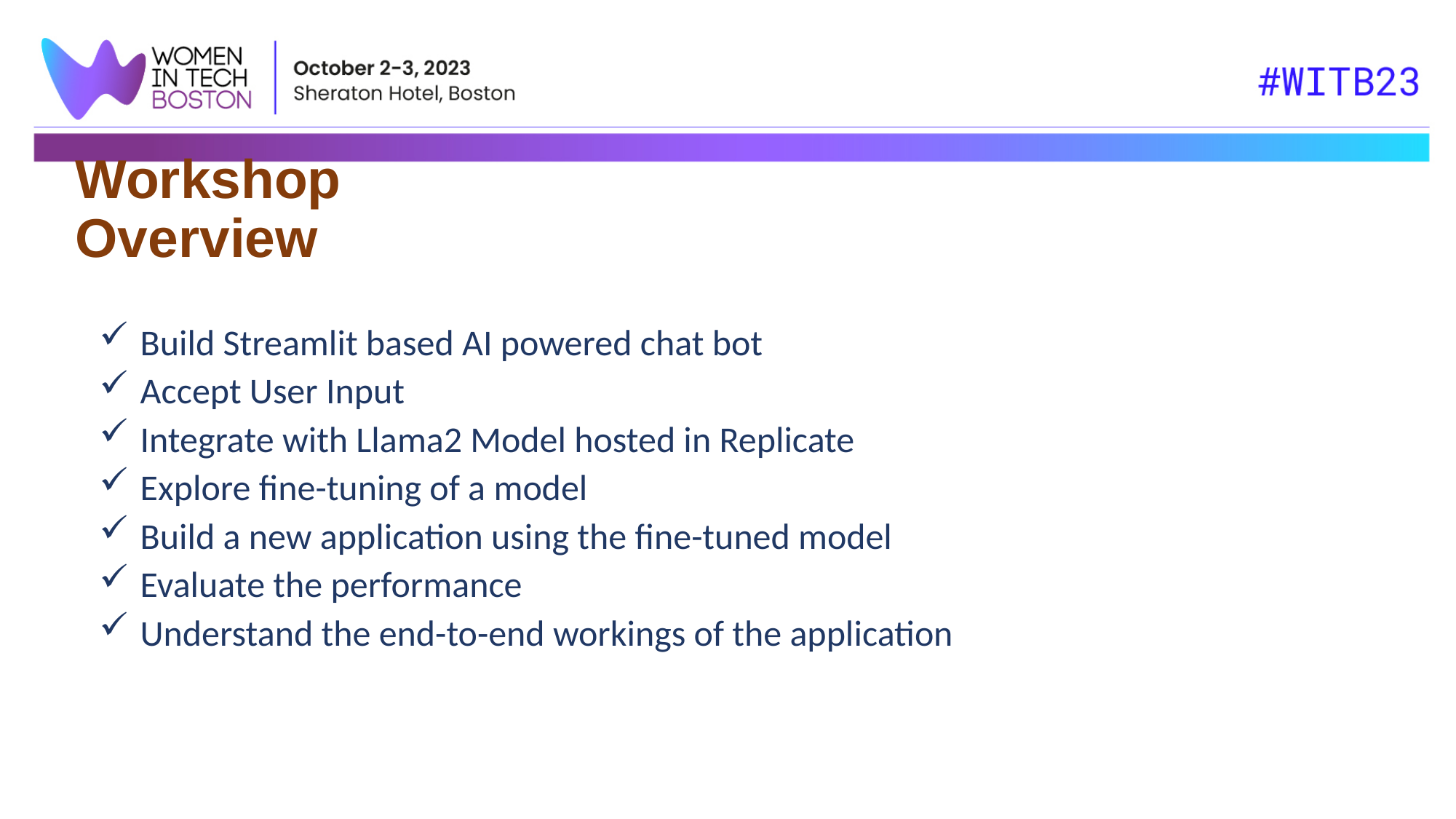

Workshop Overview

Build Streamlit based AI powered chat bot
Accept User Input
Integrate with Llama2 Model hosted in Replicate
Explore fine-tuning of a model
Build a new application using the fine-tuned model
Evaluate the performance
Understand the end-to-end workings of the application